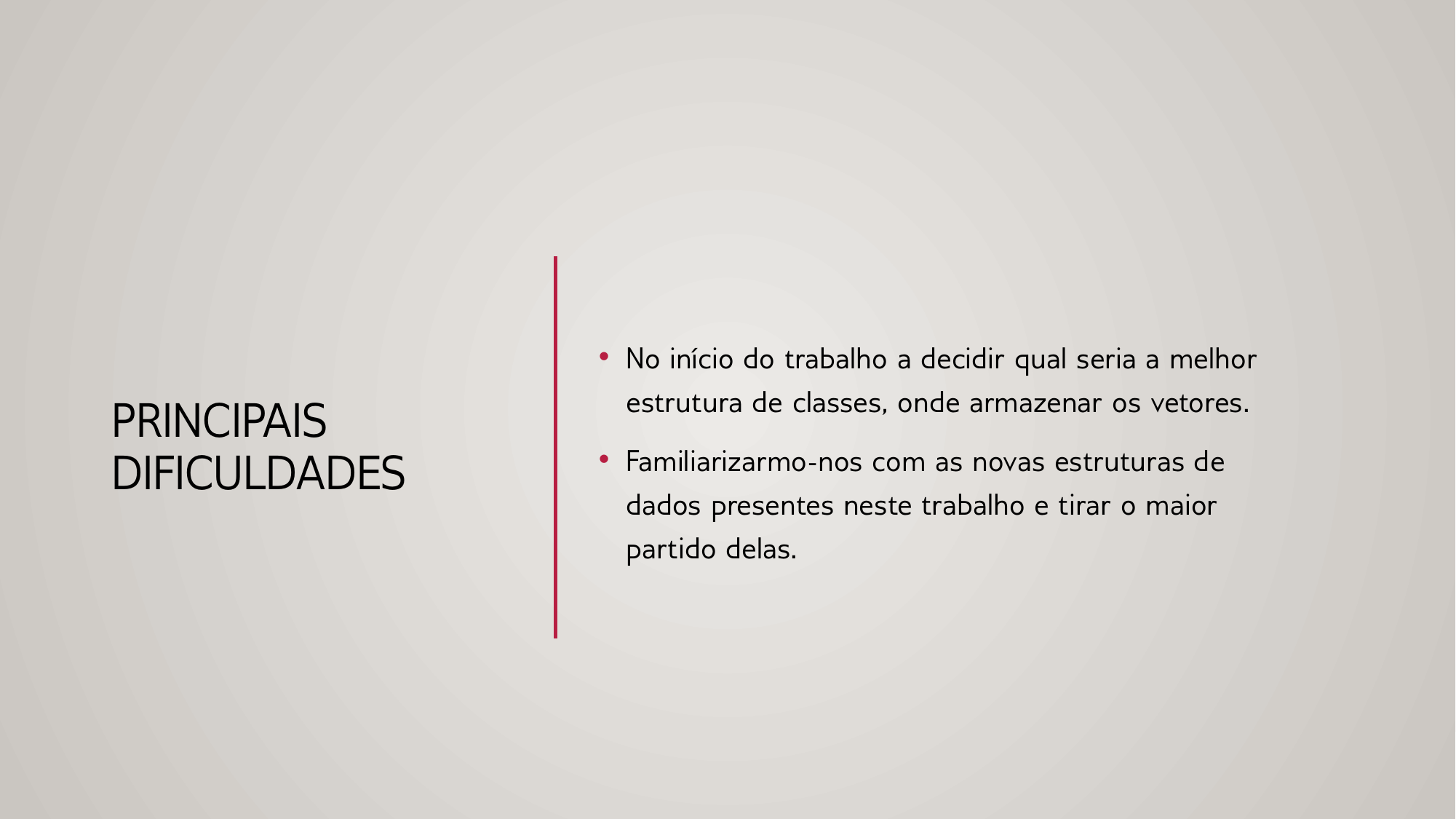

# Principais Dificuldades
No início do trabalho a decidir qual seria a melhor estrutura de classes, onde armazenar os vetores.
Familiarizarmo-nos com as novas estruturas de dados presentes neste trabalho e tirar o maior partido delas.